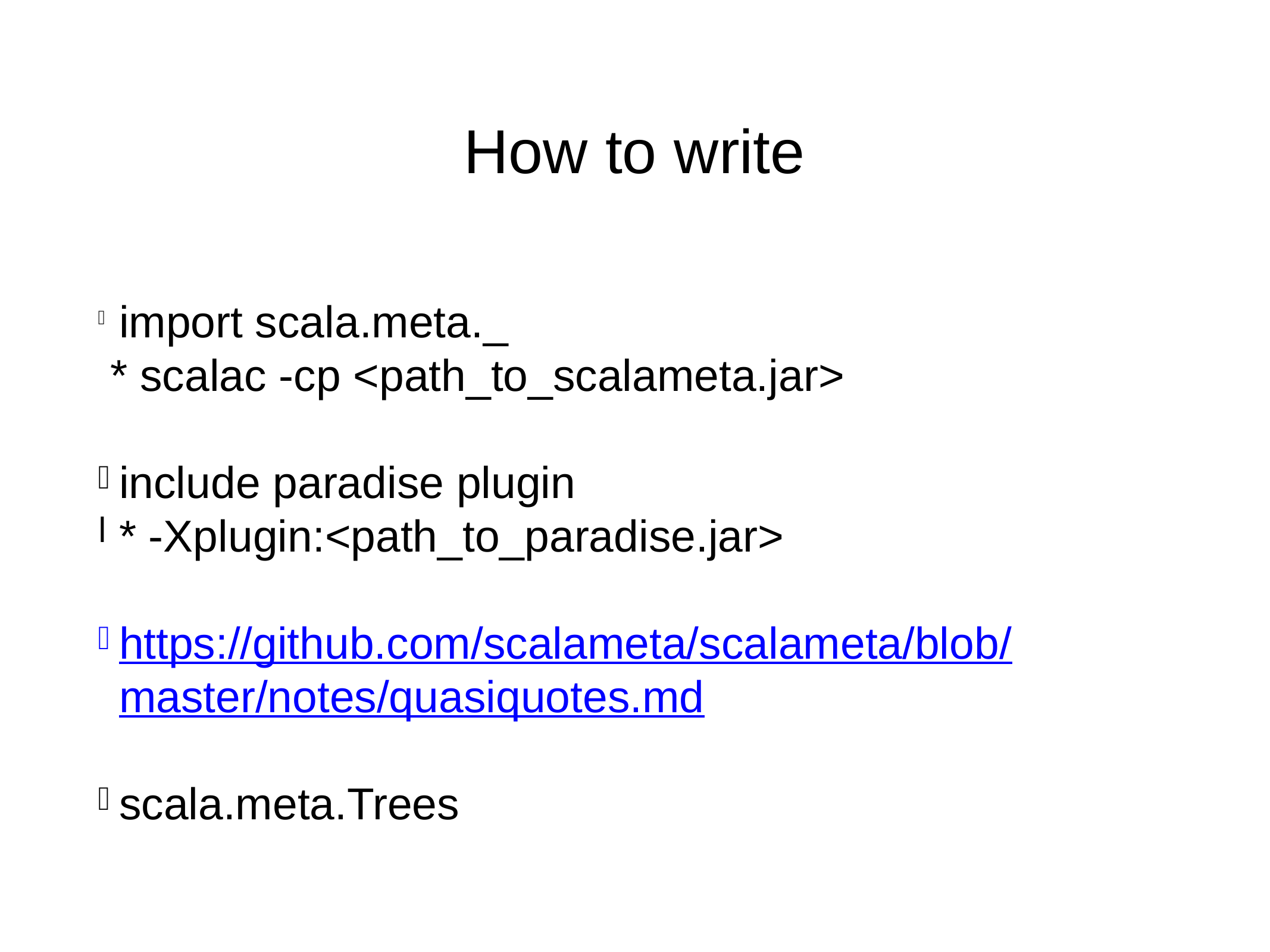

How to write
import scala.meta._
 * scalac -cp <path_to_scalameta.jar>

include paradise plugin
* -Xplugin:<path_to_paradise.jar>

https://github.com/scalameta/scalameta/blob/master/notes/quasiquotes.md

scala.meta.Trees